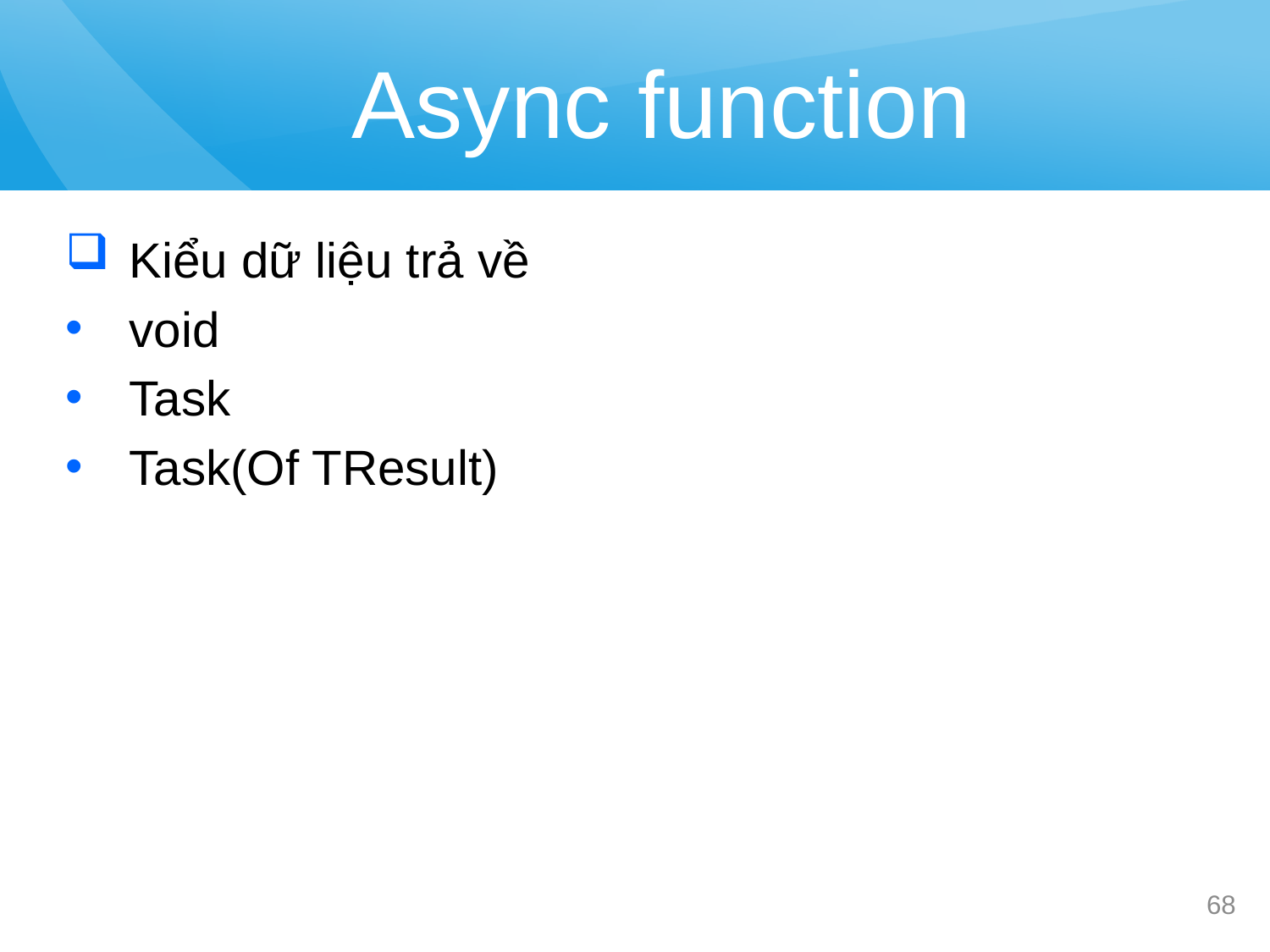

# Async function
Kiểu dữ liệu trả về
void
Task
Task(Of TResult)

68